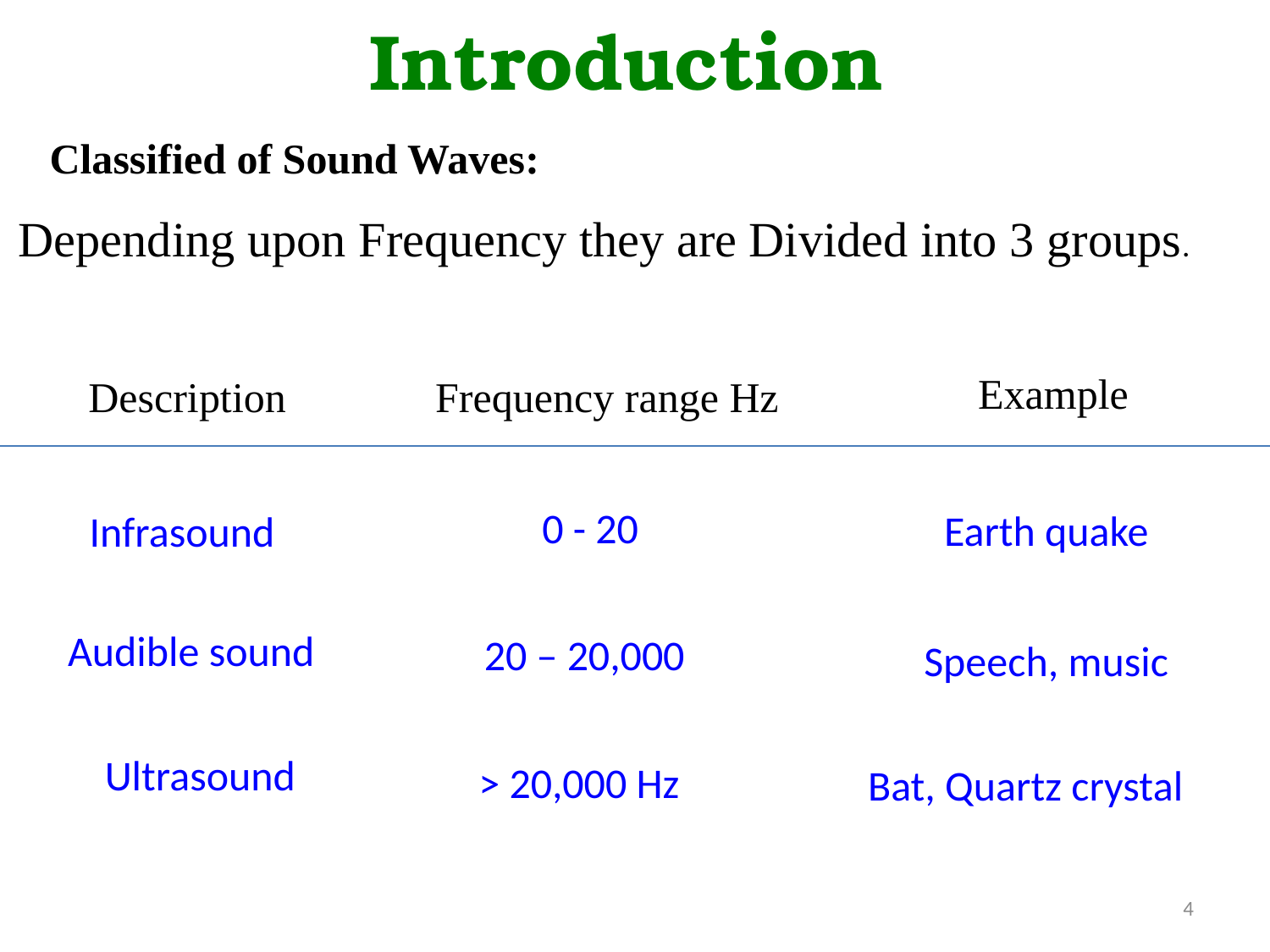

Introduction
Classified of Sound Waves:
Depending upon Frequency they are Divided into 3 groups.
Example
Description
Frequency range Hz
0 - 20
Earth quake
Infrasound
Audible sound
20 – 20,000
Speech, music
Ultrasound
> 20,000 Hz
Bat, Quartz crystal
4